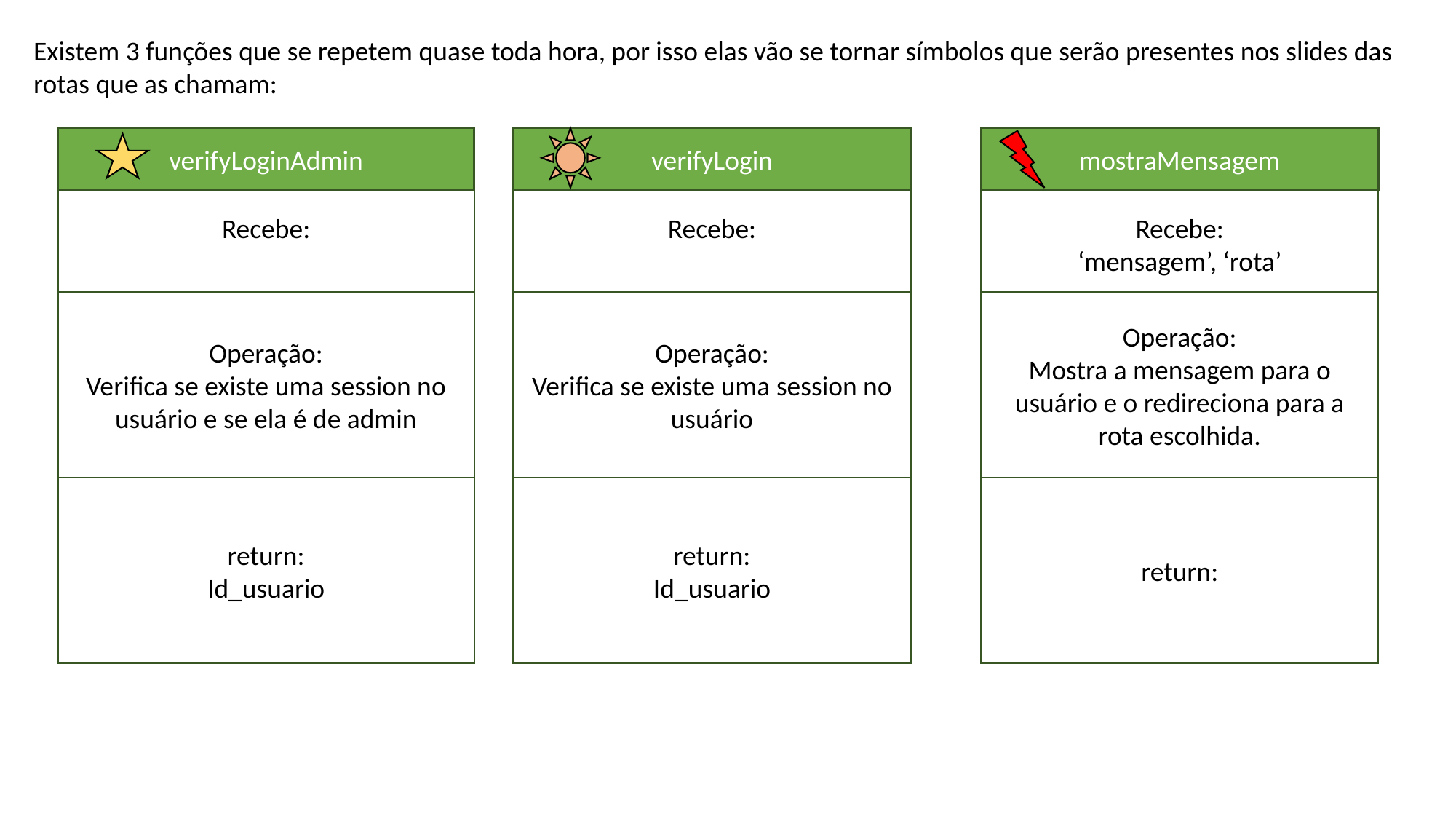

Existem 3 funções que se repetem quase toda hora, por isso elas vão se tornar símbolos que serão presentes nos slides das rotas que as chamam:

mostraMensagem
verifyLogin
verifyLoginAdmin

Recebe:
‘mensagem’, ‘rota’
Recebe:

Recebe:

Operação:
Mostra a mensagem para o usuário e o redireciona para a rota escolhida.
Operação:
Verifica se existe uma session no usuário
Operação:
Verifica se existe uma session no usuário e se ela é de admin
return:
return:
Id_usuario
return:
Id_usuario